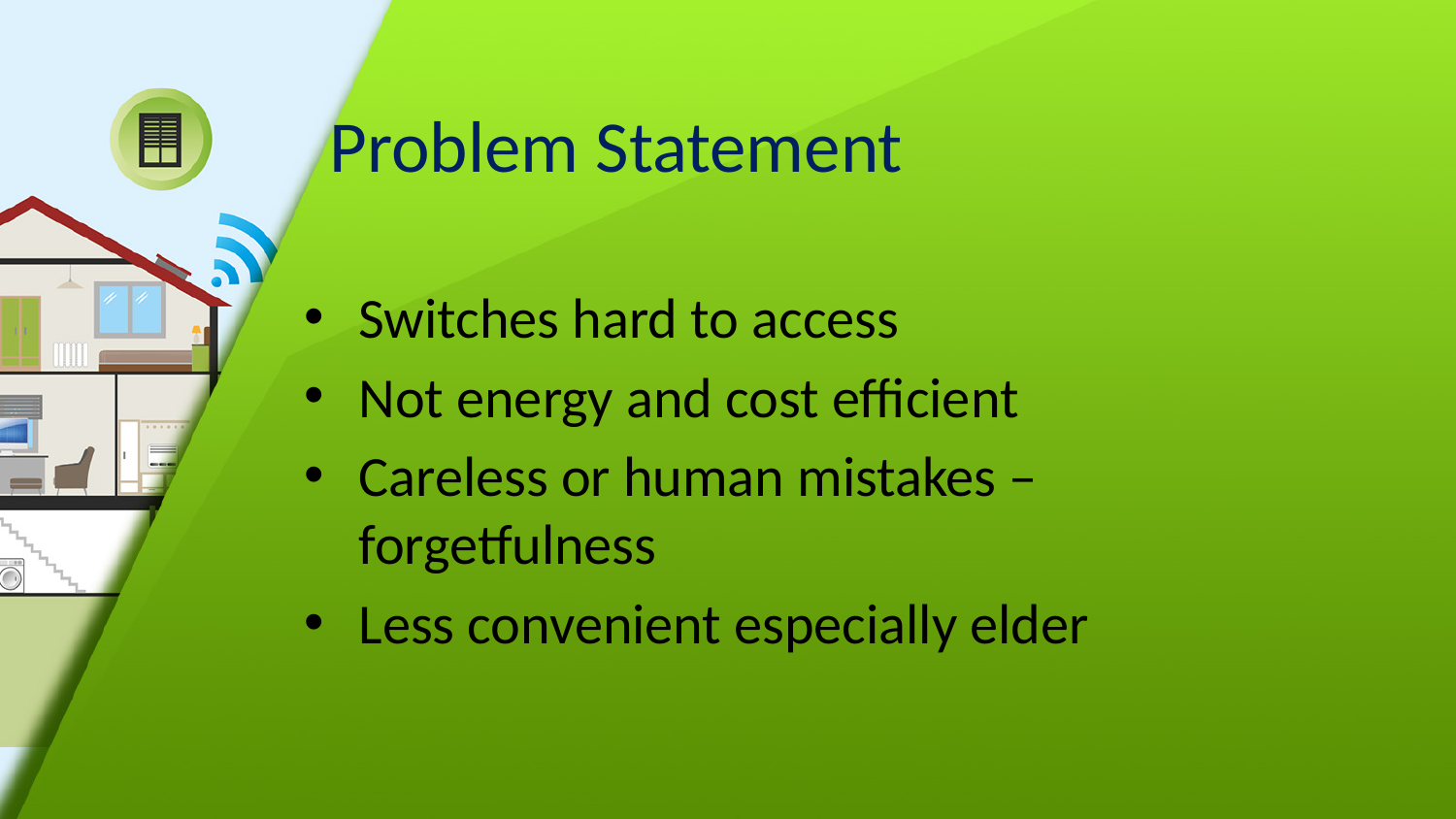

# Problem Statement
Switches hard to access
Not energy and cost efficient
Careless or human mistakes – forgetfulness
Less convenient especially elder